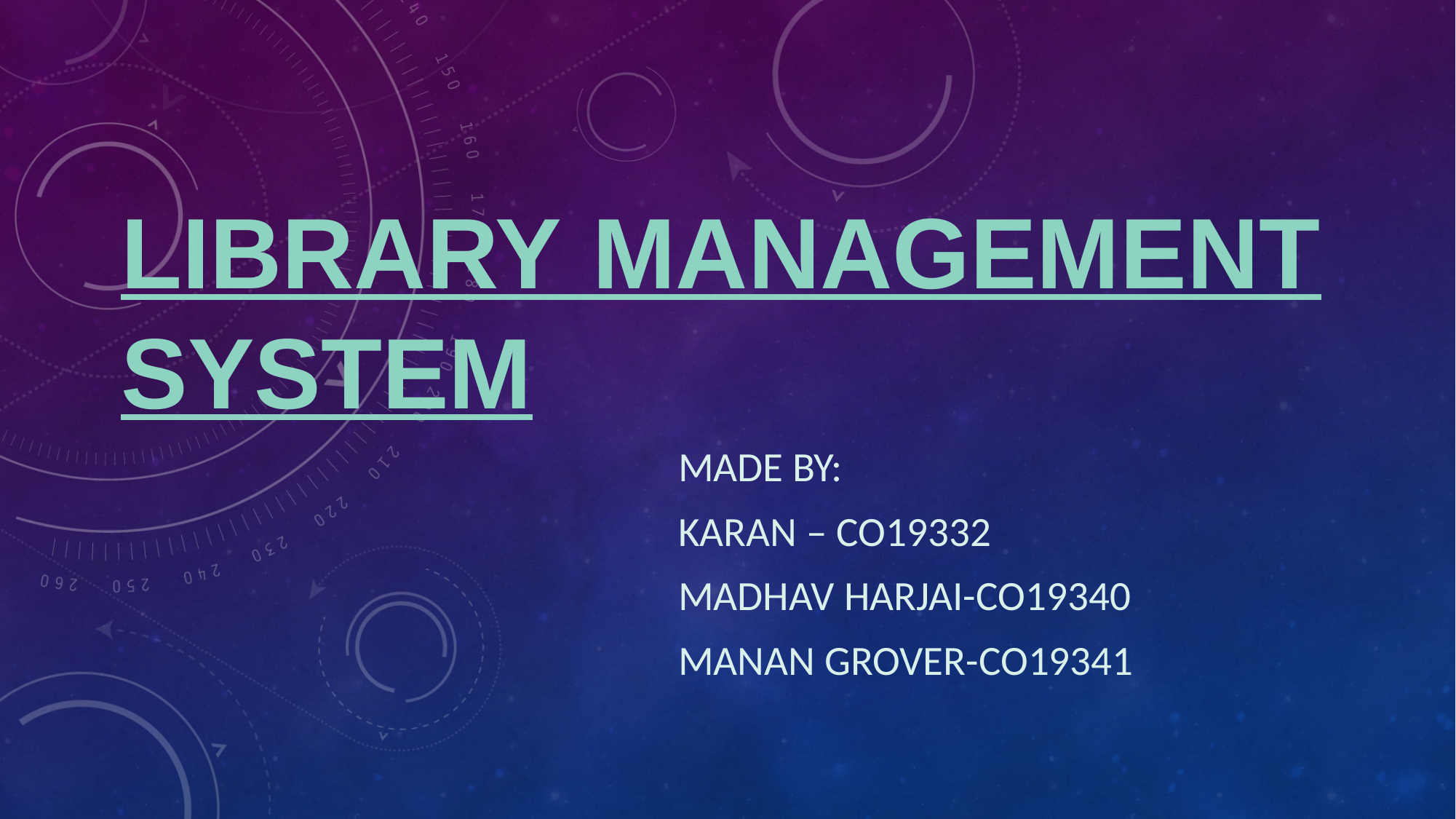

# LIBRARY MANAGEMENT SYSTEM
MADE BY:
KARAN – CO19332
MADHAV HARJAI-CO19340
MANAN GROVER-CO19341